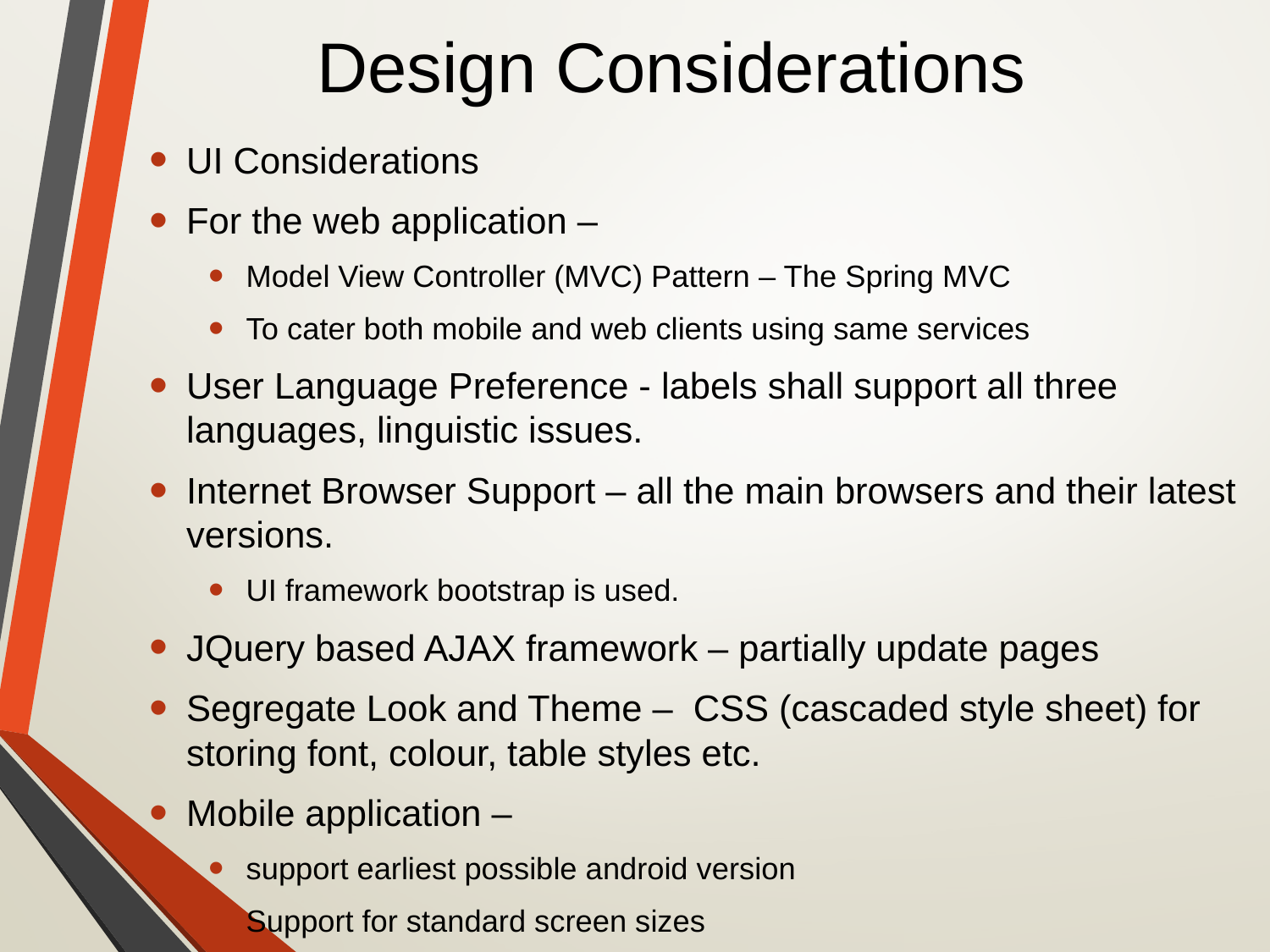

# Design Considerations
UI Considerations
For the web application –
Model View Controller (MVC) Pattern – The Spring MVC
To cater both mobile and web clients using same services
User Language Preference - labels shall support all three languages, linguistic issues.
Internet Browser Support – all the main browsers and their latest versions.
UI framework bootstrap is used.
JQuery based AJAX framework – partially update pages
Segregate Look and Theme –  CSS (cascaded style sheet) for storing font, colour, table styles etc.
Mobile application –
support earliest possible android version
Support for standard screen sizes